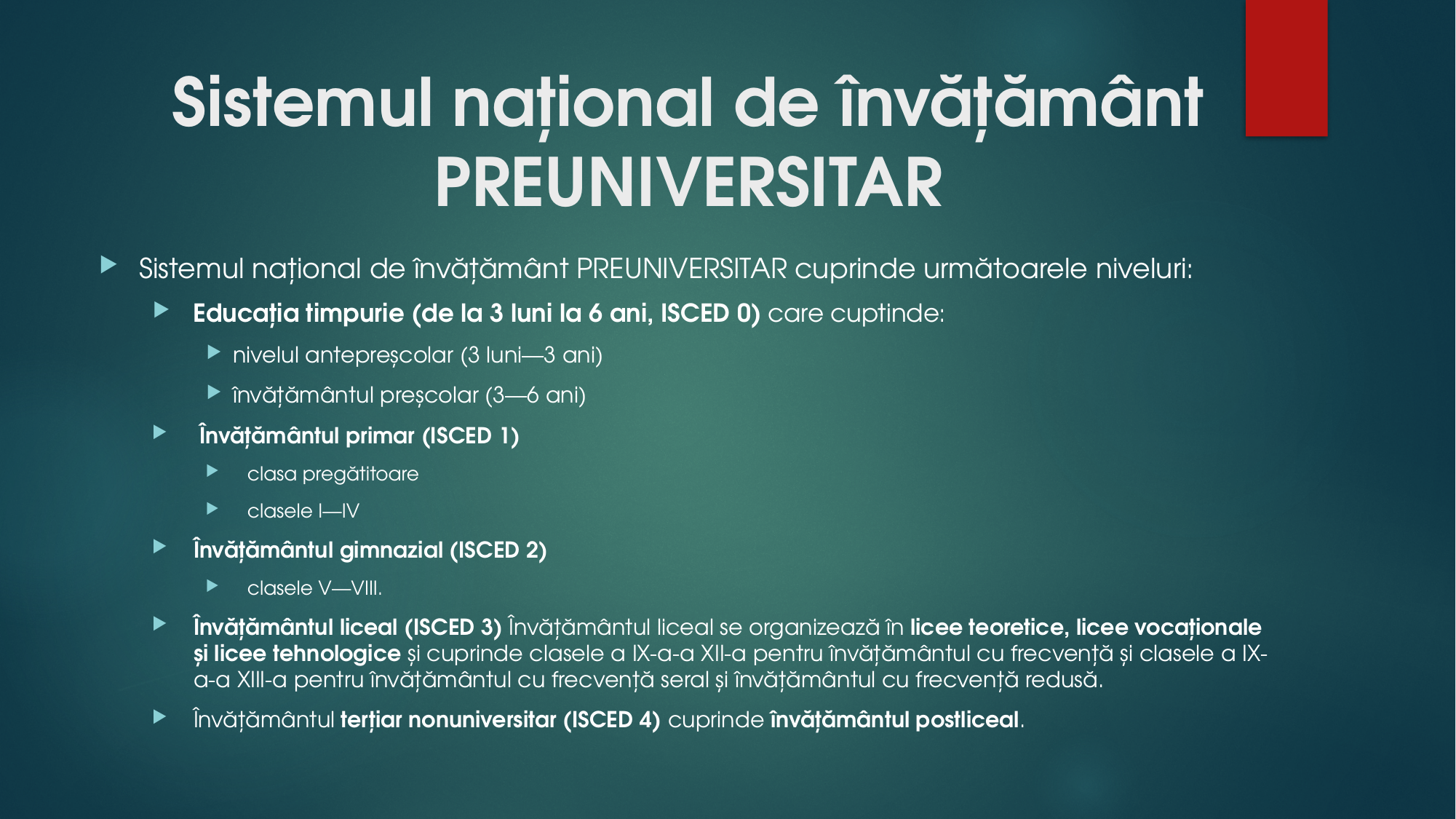

# Sistemul național de învățământ PREUNIVERSITAR
Sistemul național de învățământ PREUNIVERSITAR cuprinde următoarele niveluri:
 Educația timpurie (de la 3 luni la 6 ani, ISCED 0) care cuptinde:
nivelul antepreșcolar (3 luni—3 ani)
învățământul preșcolar (3—6 ani)
 Învățământul primar (ISCED 1)
clasa pregătitoare
clasele I—IV
Învățământul gimnazial (ISCED 2)
clasele V—VIII.
Învățământul liceal (ISCED 3) Învățământul liceal se organizează în licee teoretice, licee vocaționale și licee tehnologice și cuprinde clasele a IX-a-a XII-a pentru învățământul cu frecvență și clasele a IX-a-a XIII-a pentru învățământul cu frecvență seral și învățământul cu frecvență redusă.
Învățământul terțiar nonuniversitar (ISCED 4) cuprinde învățământul postliceal.